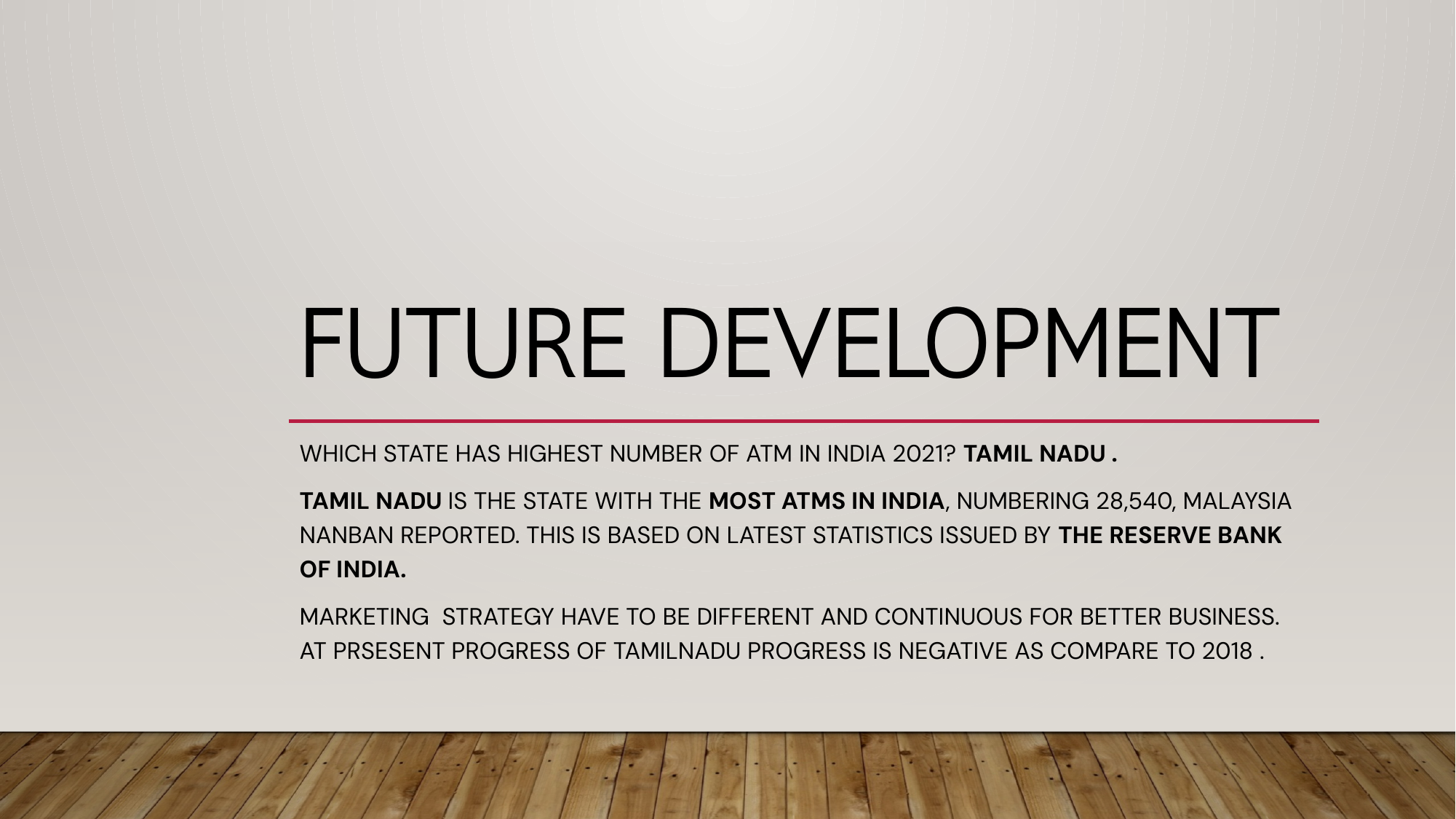

# Future Development
Which state has highest number of ATM in India 2021? TAMIL Nadu .
TAMIL Nadu is the state with the most ATMs in India, numbering 28,540, Malaysia Nanban reported. This is based on latest statistics issued by the Reserve Bank of India.
Marketing  strategy have to be different and continuous for better business. AT PRSESENT PROGRESS OF TAMILNADU PROGRESS IS NEGATIVE AS COMPARE TO 2018 .